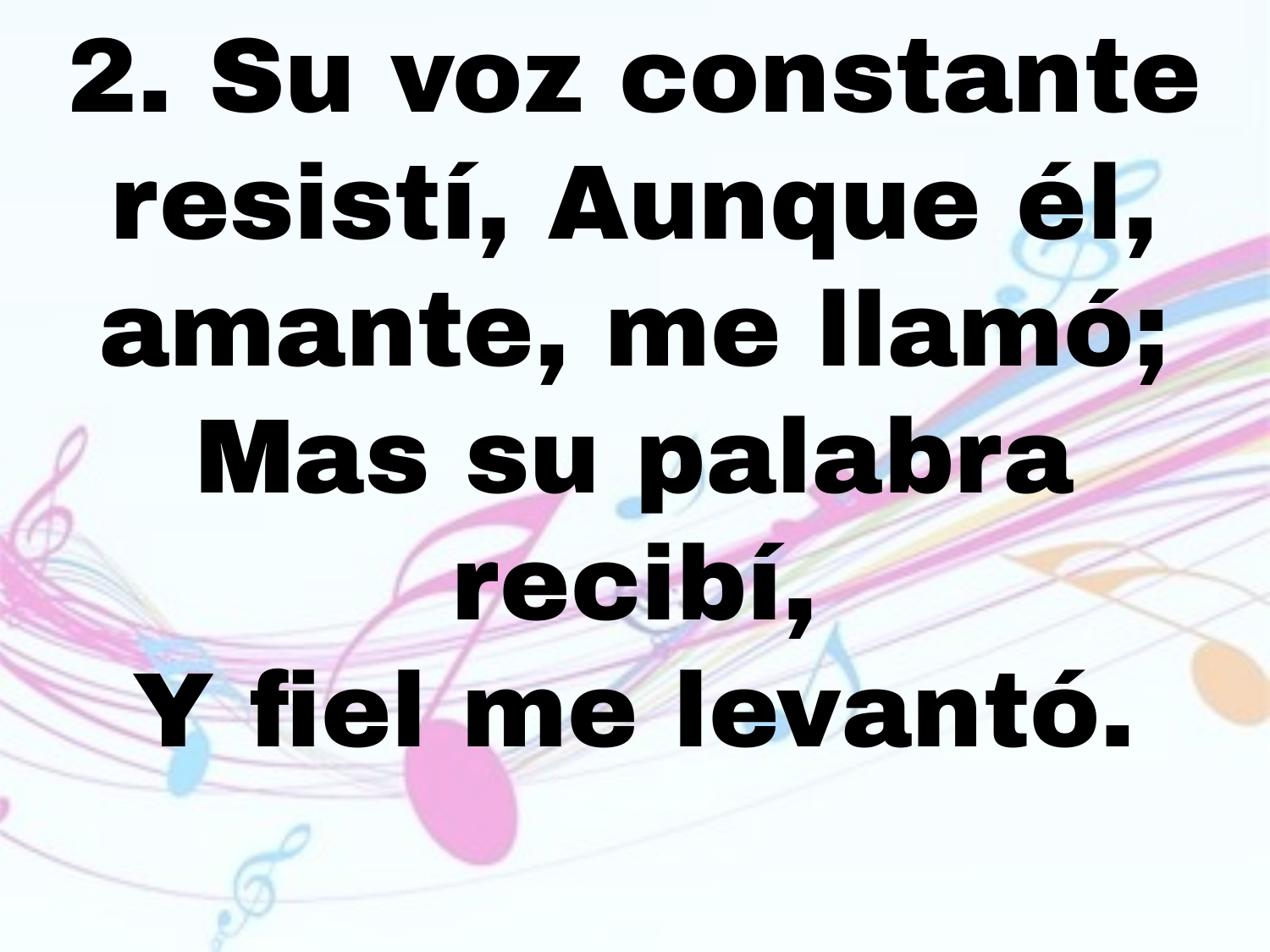

2. Su voz constante resistí, Aunque él, amante, me llamó; Mas su palabra recibí,
Y fiel me levantó.